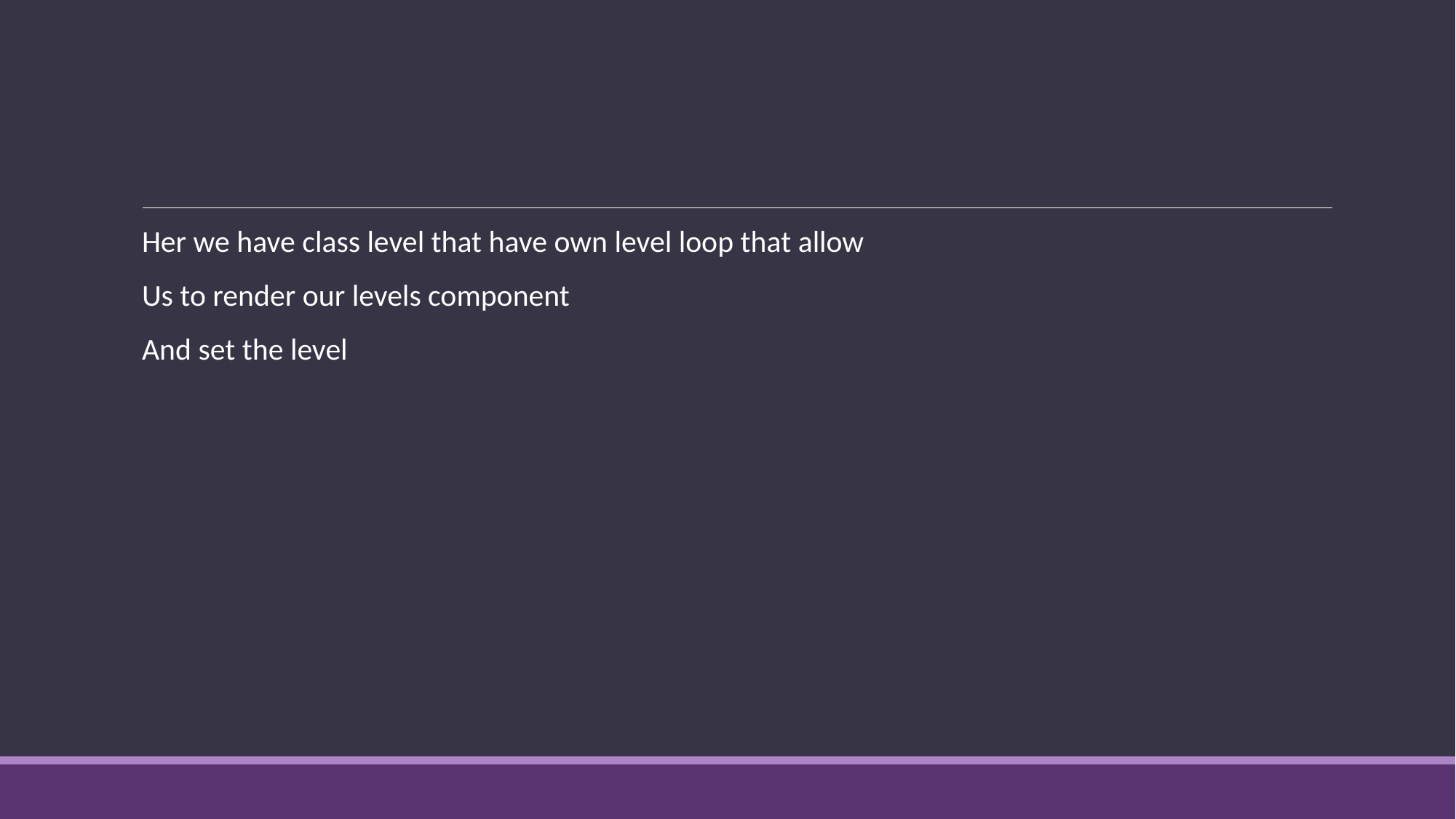

#
Her we have class level that have own level loop that allow
Us to render our levels component
And set the level